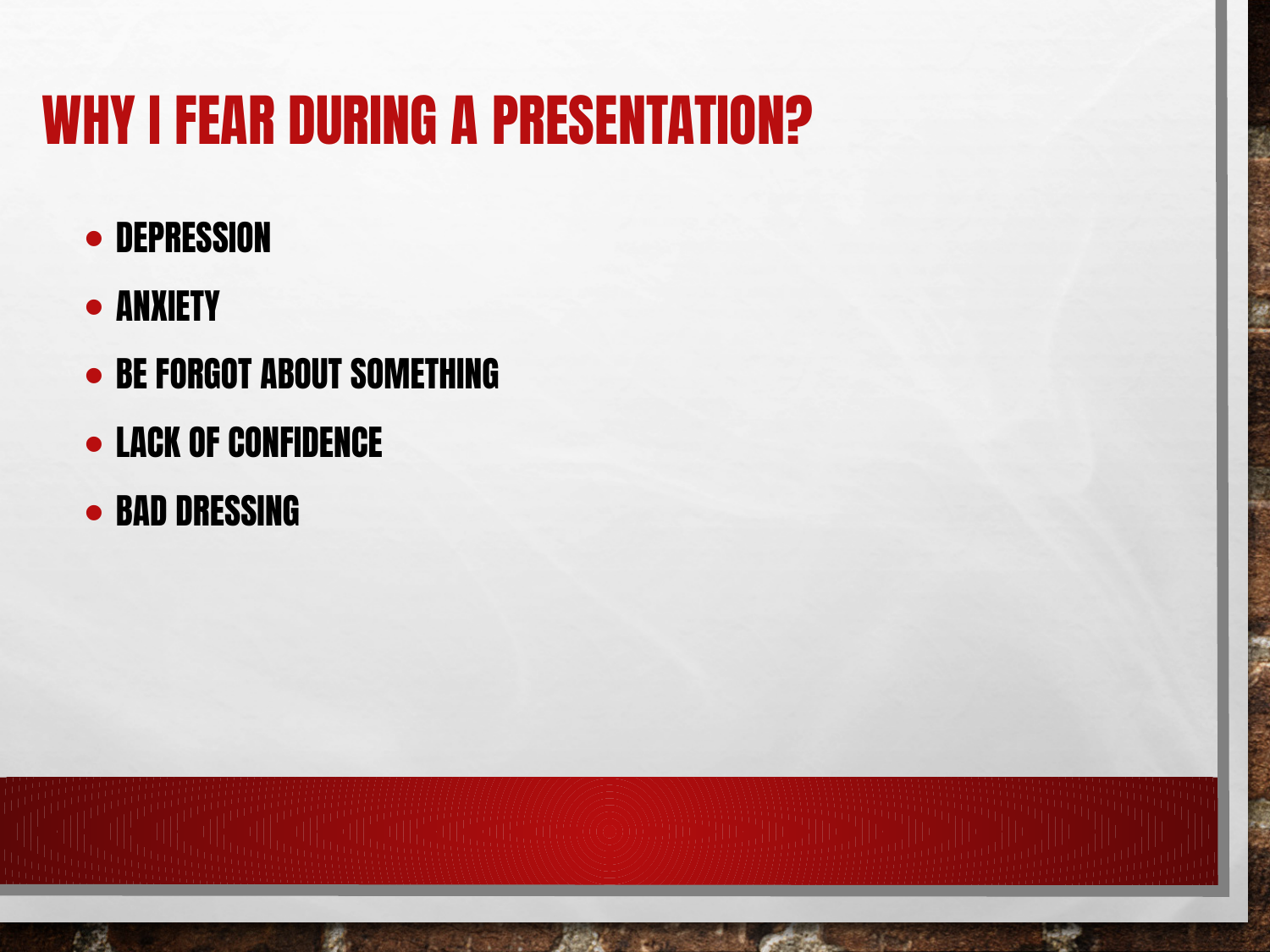

# Why I fear during a presentation?
Depression
Anxiety
Be forgot about something
Lack of confidence
Bad dressing